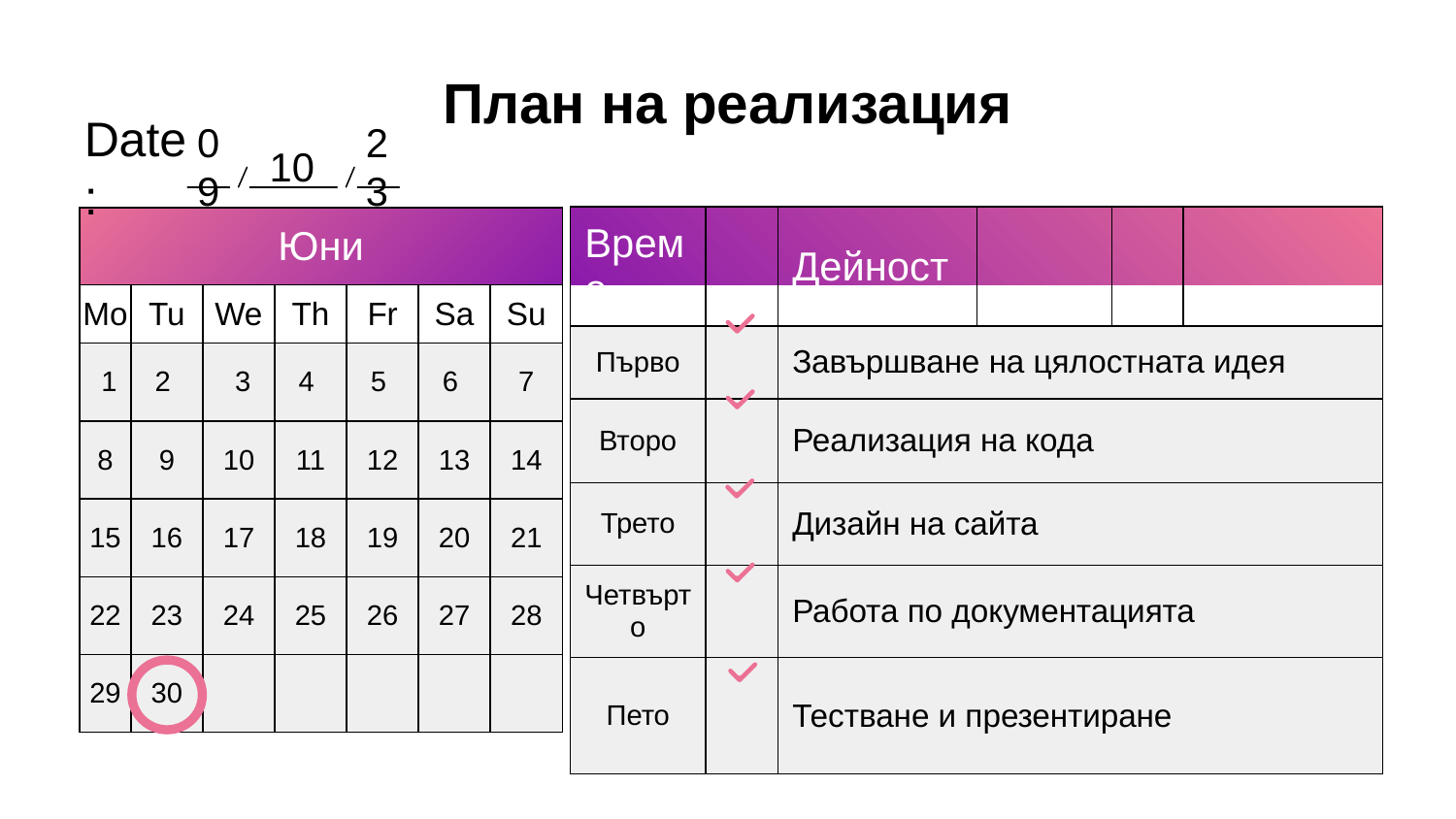

# План на реализация
09
10
23

Date:
| Време |  | Дейност |  |  |  |
| --- | --- | --- | --- | --- | --- |
| Първо |  | Завършване на цялостната идея |  |  |  |
| Второ |  | Реализация на кода |  |  |  |
| Трето |  | Дизайн на сайта |  |  |  |
| Четвърто |  | Работа по документацията |  |  |  |
| Пето |  | Тестване и презентиране |  |  |  |

| Юни |  |  |  |  |  |  |
| --- | --- | --- | --- | --- | --- | --- |
| Mo | Tu | We | Th | Fr | Sa | Su |
| 1 | 2 | 3 | 4 | 5 | 6 | 7 |
| 8 | 9 | 10 | 11 | 12 | 13 | 14 |
| 15 | 16 | 17 | 18 | 19 | 20 | 21 |
| 22 | 23 | 24 | 25 | 26 | 27 | 28 |
| 29 | 30 |  |  |  |  |  |